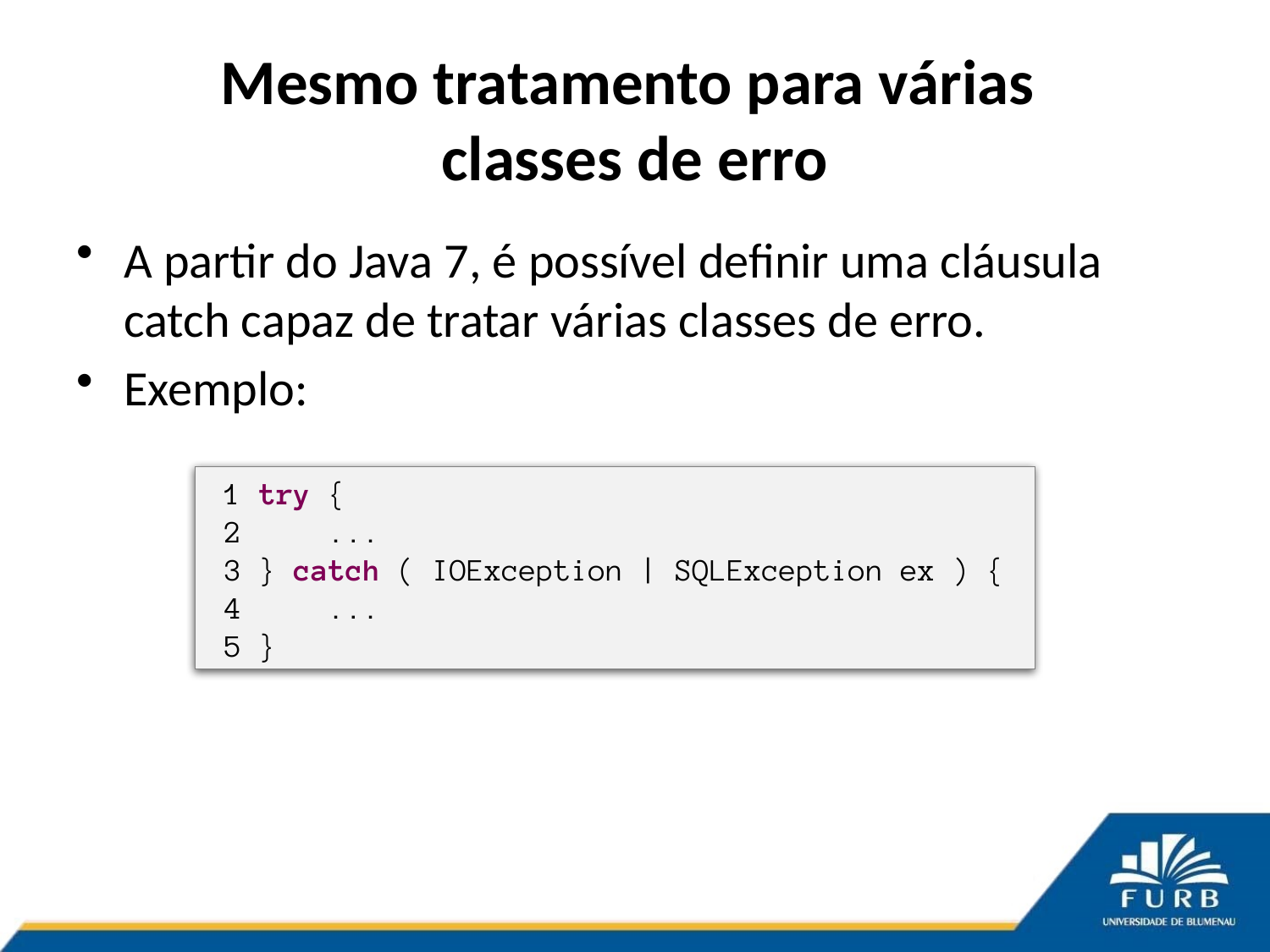

# Mesmo tratamento para várias classes de erro
A partir do Java 7, é possível definir uma cláusula catch capaz de tratar várias classes de erro.
Exemplo:
 1 try {
 2     ...
 3 } catch ( IOException | SQLException ex ) {
 4     ...
 5 }